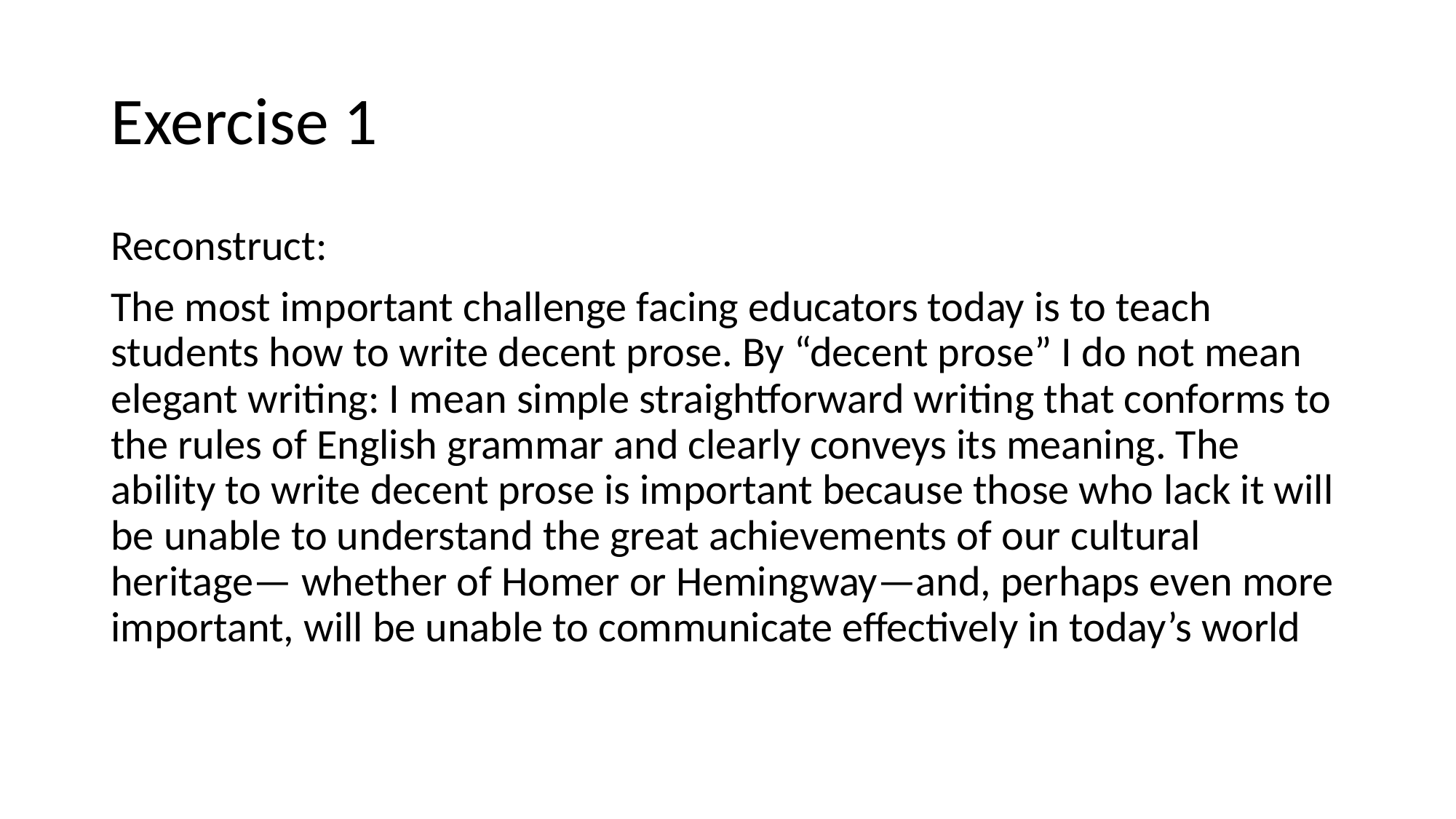

# Exercise 1
Reconstruct:
The most important challenge facing educators today is to teach students how to write decent prose. By “decent prose” I do not mean elegant writing: I mean simple straightforward writing that conforms to the rules of English grammar and clearly conveys its meaning. The ability to write decent prose is important because those who lack it will be unable to understand the great achievements of our cultural heritage— whether of Homer or Hemingway—and, perhaps even more important, will be unable to communicate effectively in today’s world